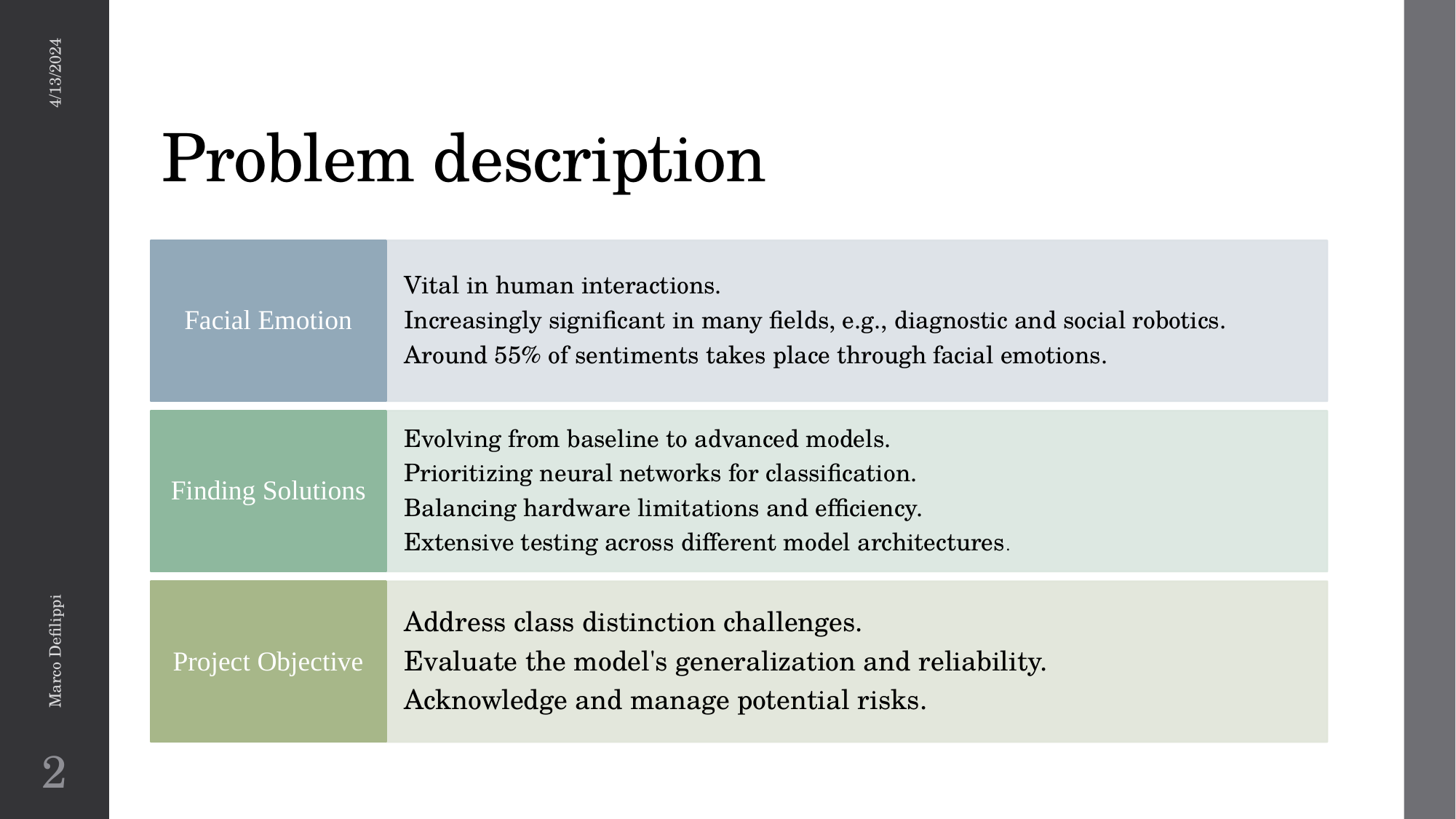

# Problem description
4/13/2024
Vital in human interactions.
Increasingly significant in many fields, e.g., diagnostic and social robotics.
Around 55% of sentiments takes place through facial emotions.
Facial Emotion
Evolving from baseline to advanced models.
Prioritizing neural networks for classification.
Balancing hardware limitations and efficiency.
Extensive testing across different model architectures.
Finding Solutions
Address class distinction challenges.
Evaluate the model's generalization and reliability.
Acknowledge and manage potential risks.
Project Objective
Marco Defilippi
2